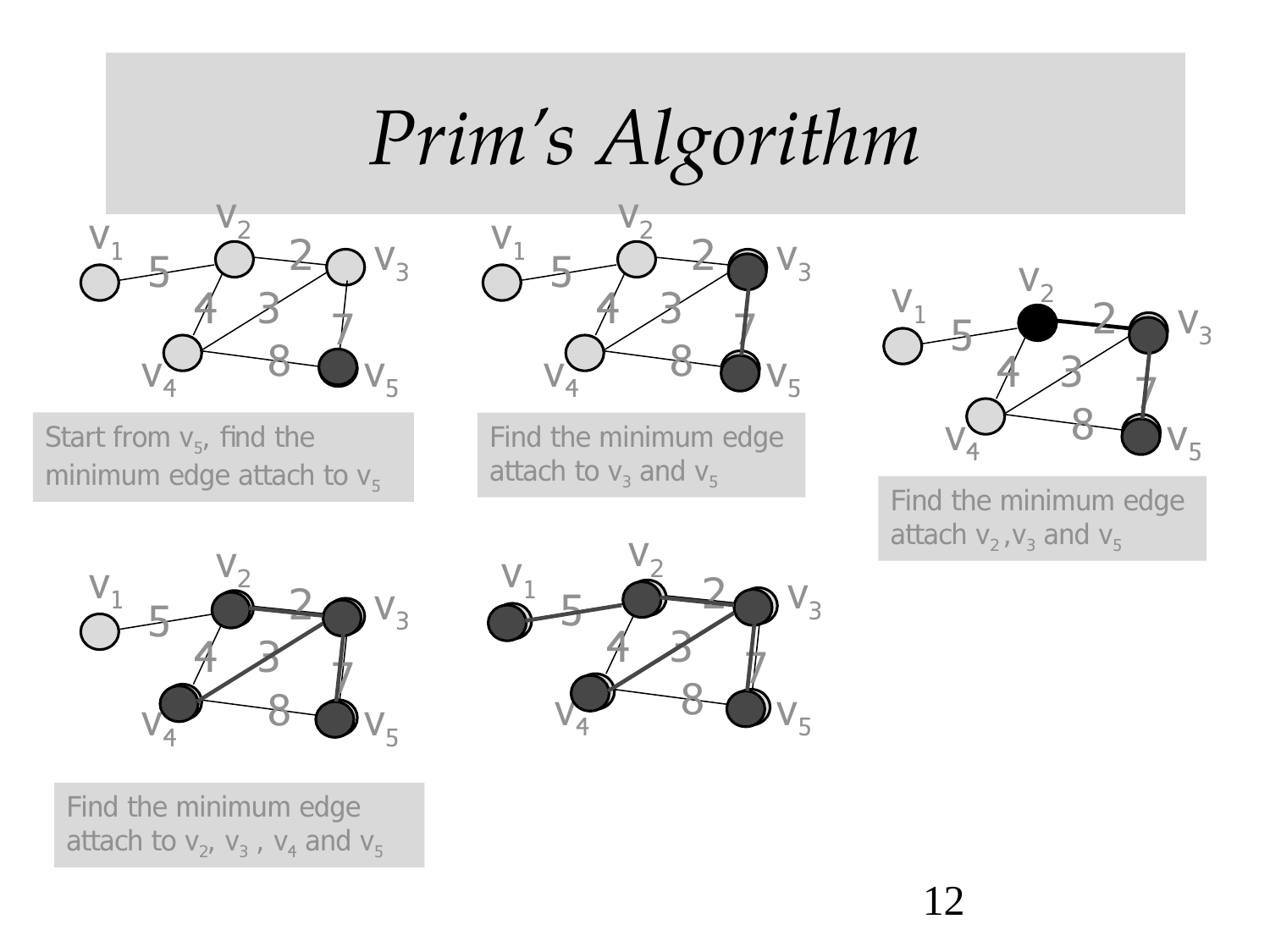

# Prim’s Algorithm
v2
v1
2
v3
5

4
3

7
8

v4
v5

Start from v5, find the minimum edge attach to v5
v2
v1
2
v3
5

4
3

7
8

v4
v5

Find the minimum edge attach to v3 and v5
v2
v1
2
v3
5

4
3

7
8

v4
v5

Find the minimum edge attach v2 ,v3 and v5
v2
v1
2
v3
5

4
3

7
8

v4
v5

v2
v1
2
v3
5

4
3

7
8

v4
v5

Find the minimum edge attach to v2, v3 , v4 and v5
12